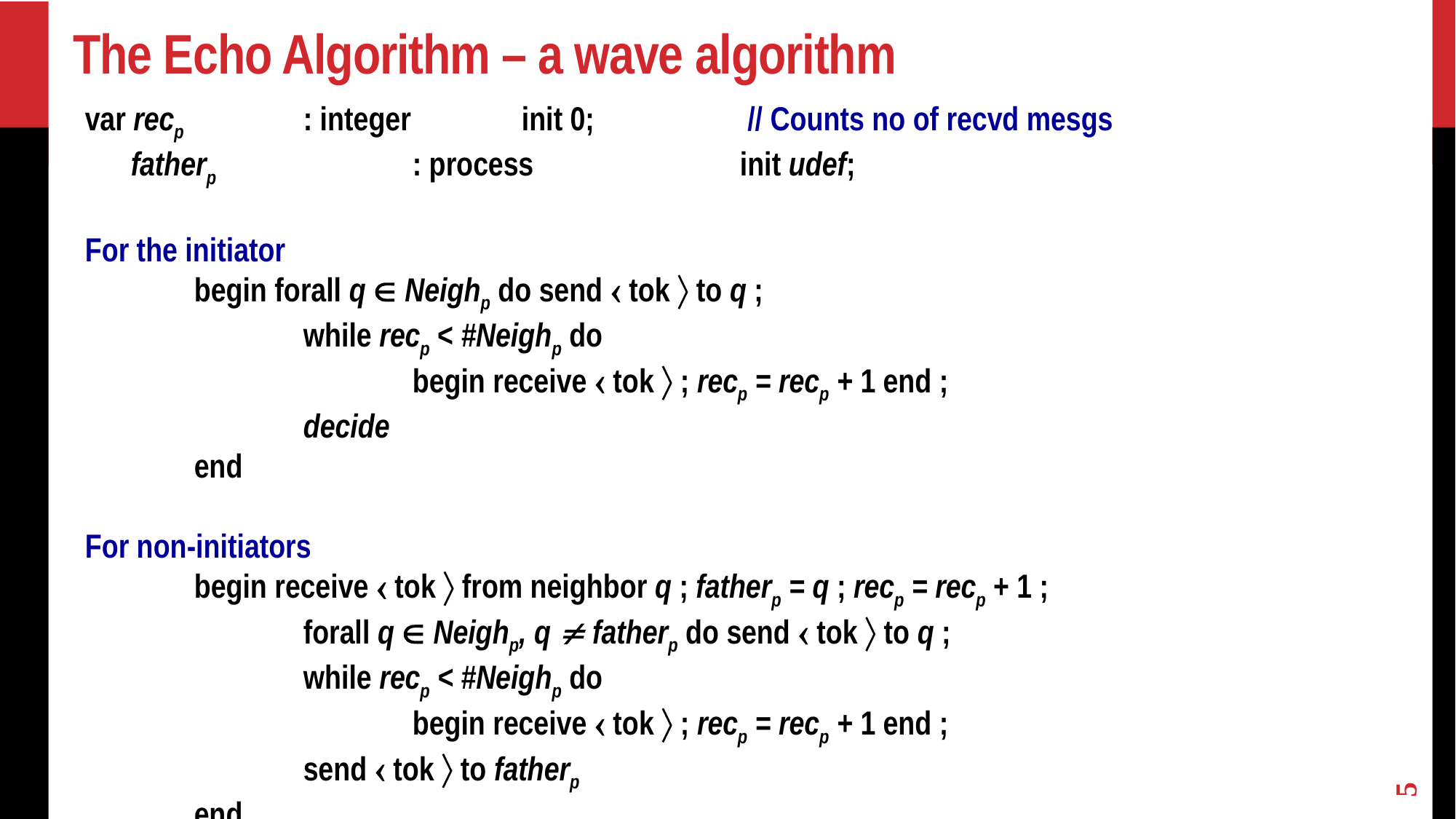

# The Echo Algorithm – a wave algorithm
var recp		: integer	  	init 0; 		 // Counts no of recvd mesgs
      fatherp		: process		init udef;

For the initiator
	begin forall q ∈ Neighp do send 〈 tok 〉 to q ;
		while recp < #Neighp do
			begin receive 〈 tok 〉 ; recp = recp + 1 end ;
		decide
	end

For non-initiators
	begin receive 〈 tok 〉 from neighbor q ; fatherp = q ; recp = recp + 1 ;
		forall q ∈ Neighp, q ≠ fatherp do send 〈 tok 〉 to q ;
		while recp < #Neighp do
			begin receive 〈 tok 〉 ; recp = recp + 1 end ;
		send 〈 tok 〉 to fatherp
	end
5